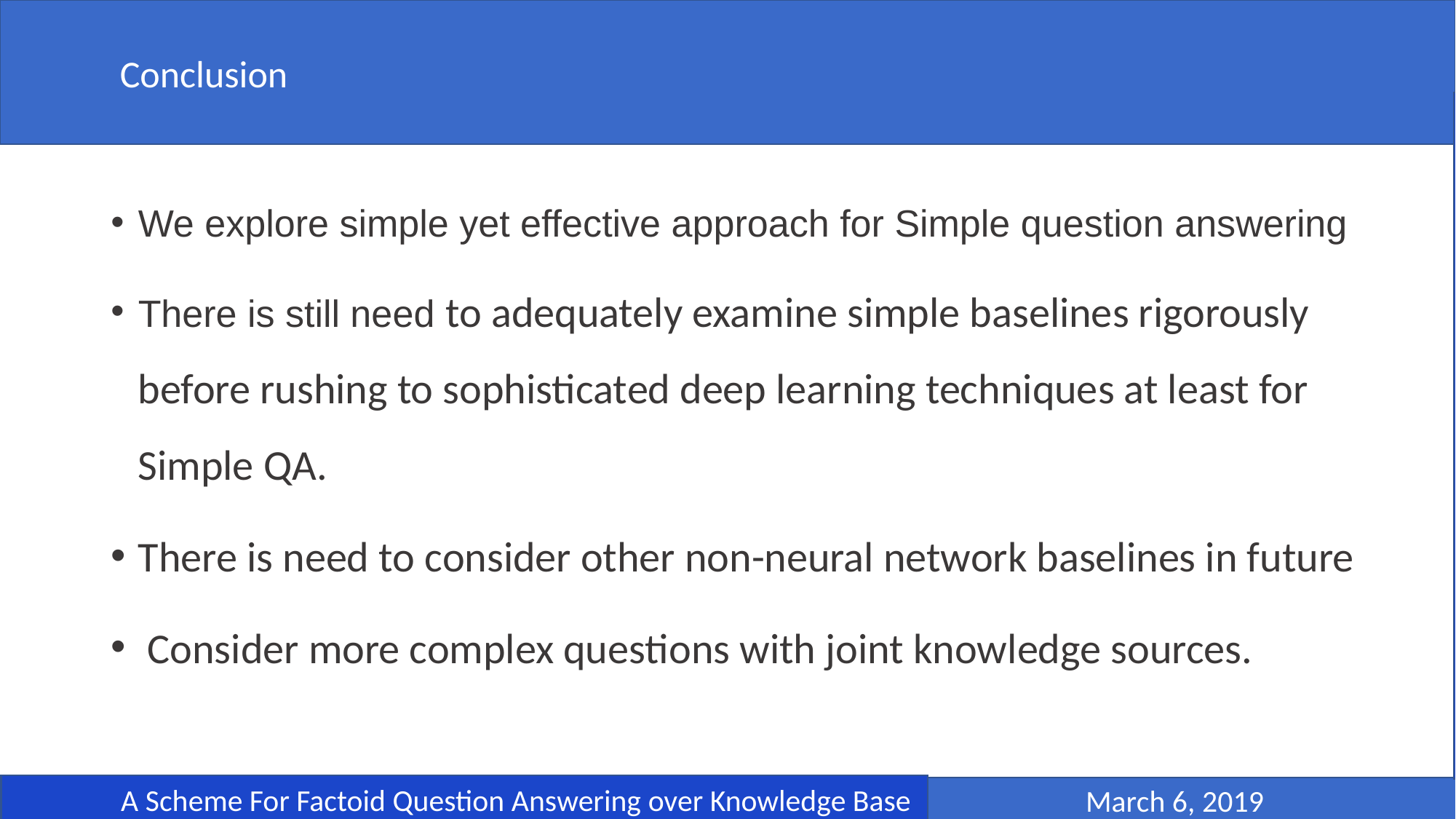

Conclusion

	A Scheme For Factoid Question Answering over Knowledge Base
       March 6, 2019
We explore simple yet effective approach for Simple question answering
There is still need to adequately examine simple baselines rigorously before rushing to sophisticated deep learning techniques at least for Simple QA.
There is need to consider other non-neural network baselines in future
 Consider more complex questions with joint knowledge sources.